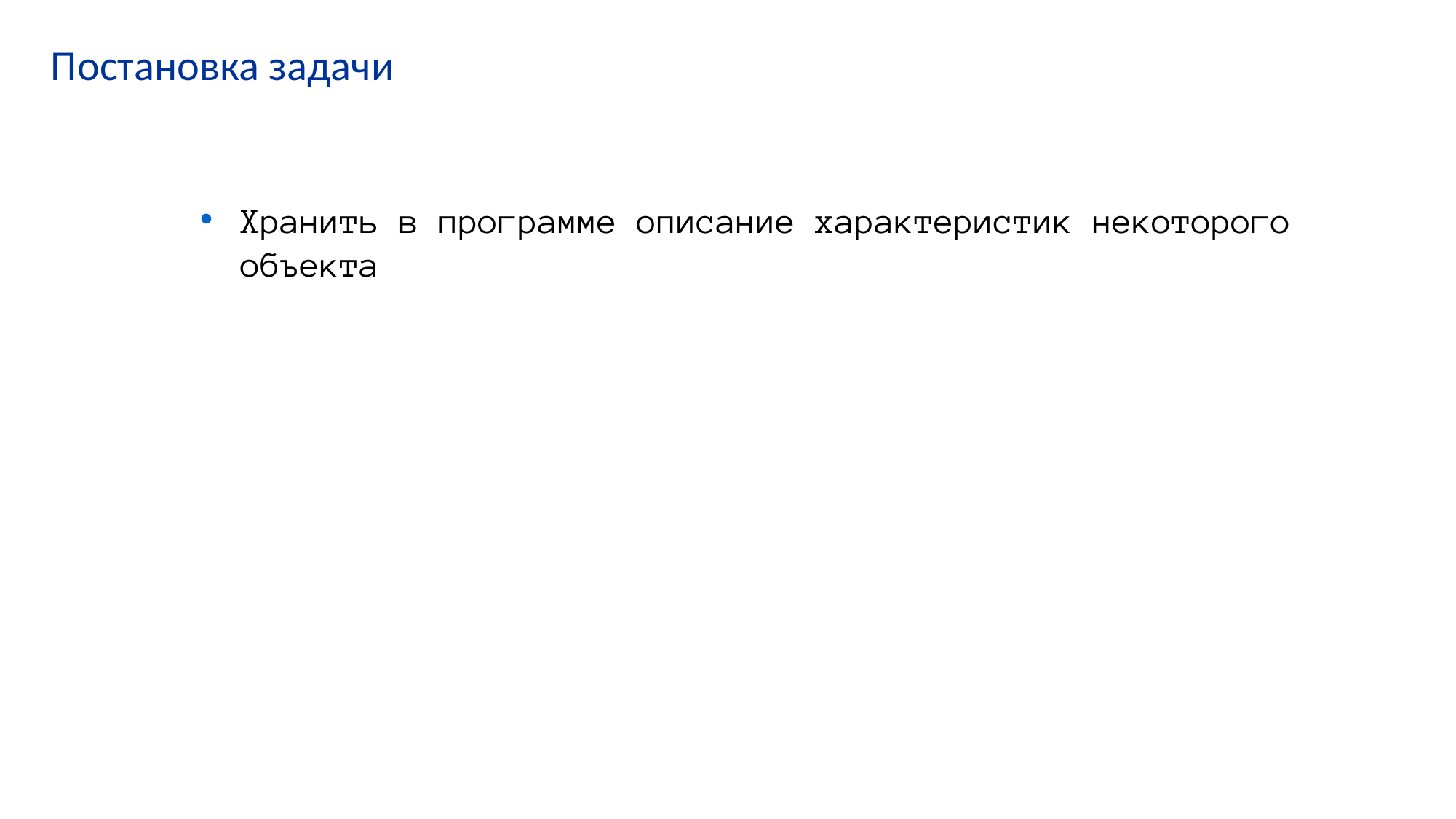

# Постановка задачи
Хранить в программе описание характеристик некоторого объекта